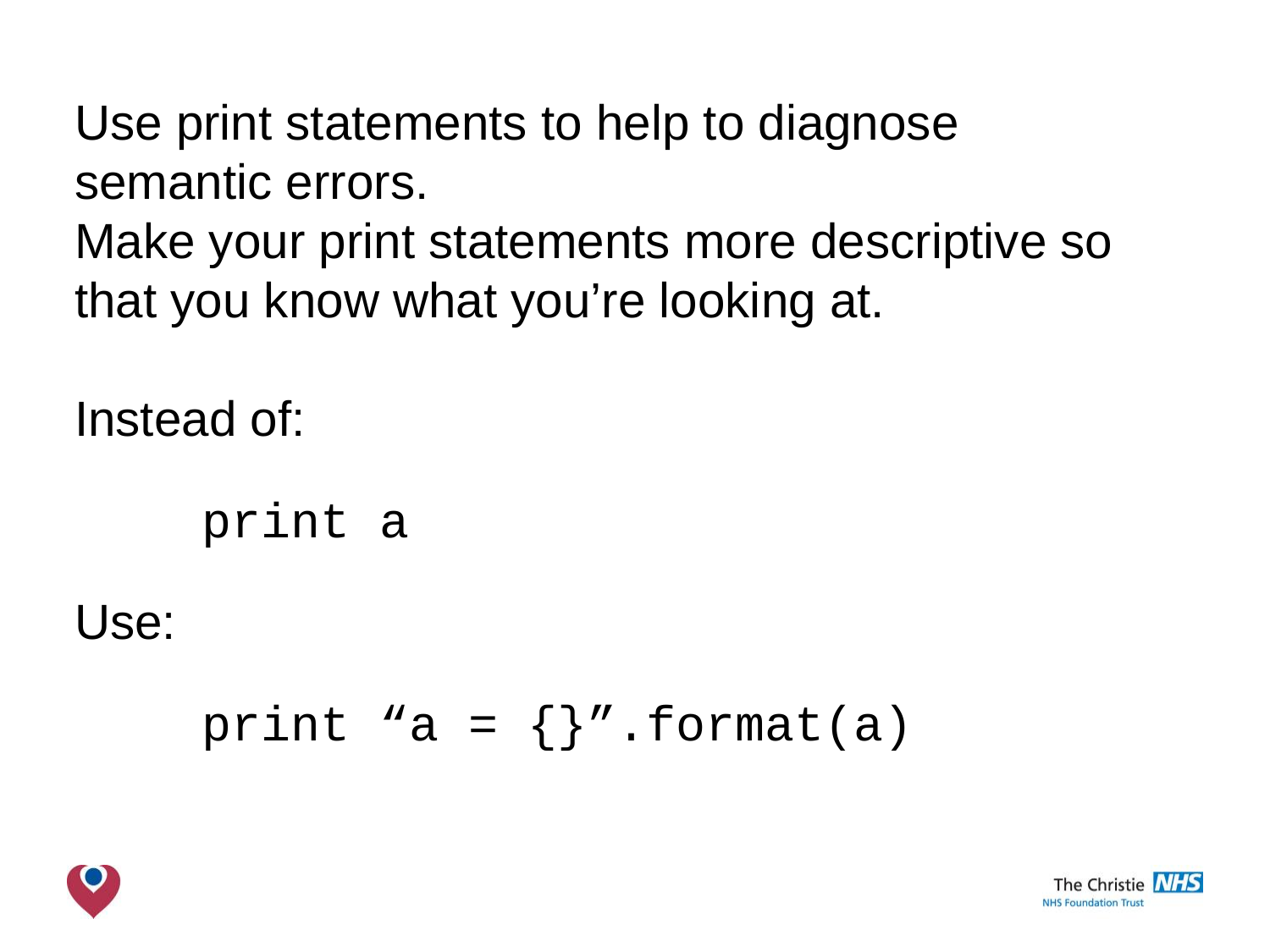

Use print statements to help to diagnose semantic errors.
Make your print statements more descriptive so that you know what you’re looking at.

Instead of:

	print a

Use:

	print “a = {}”.format(a)